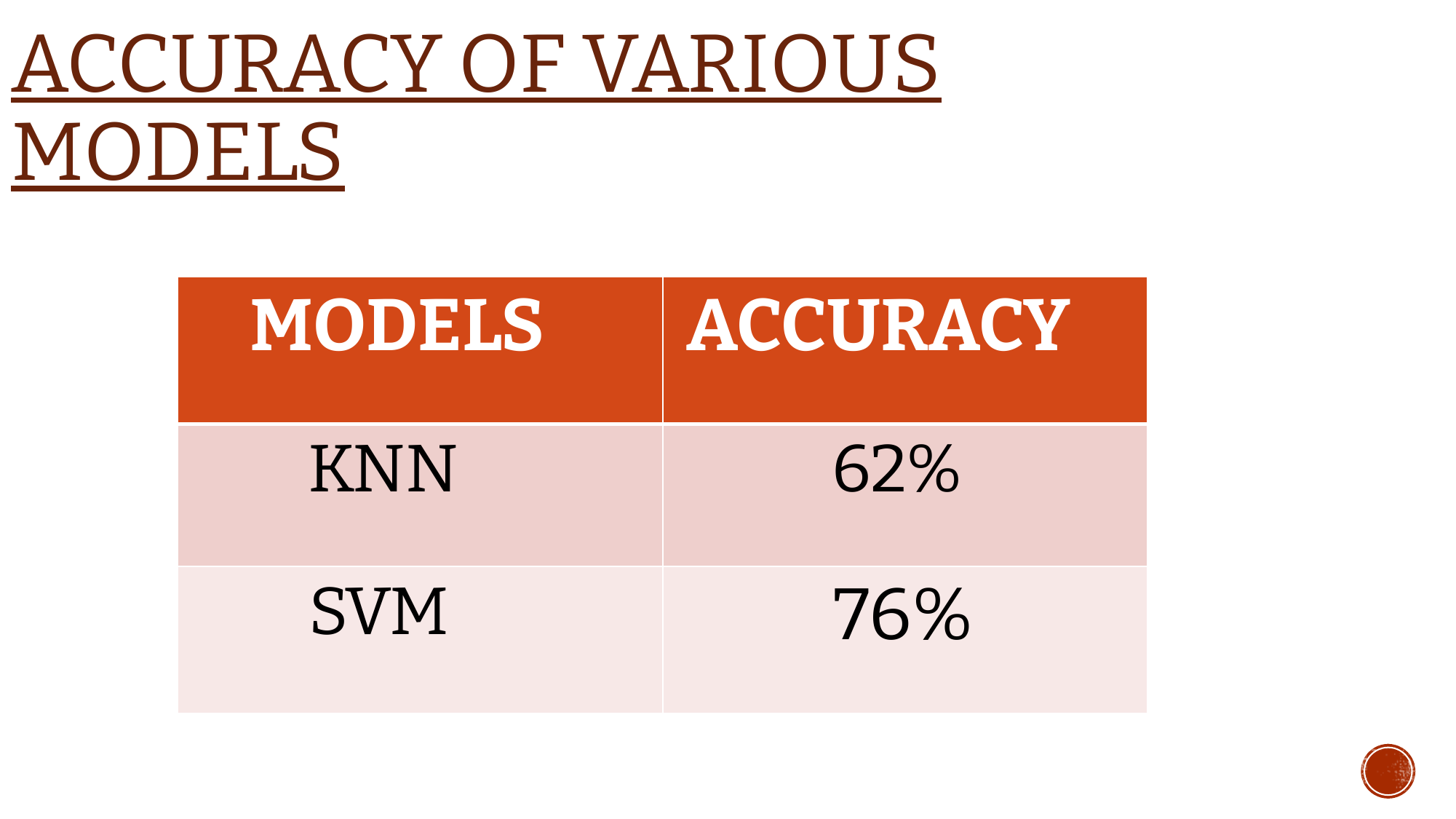

# ACCURACY OF VARIOUS MODELS

| MODELS | ACCURACY |
| --- | --- |
| KNN | 62% |
| SVM | 76% |